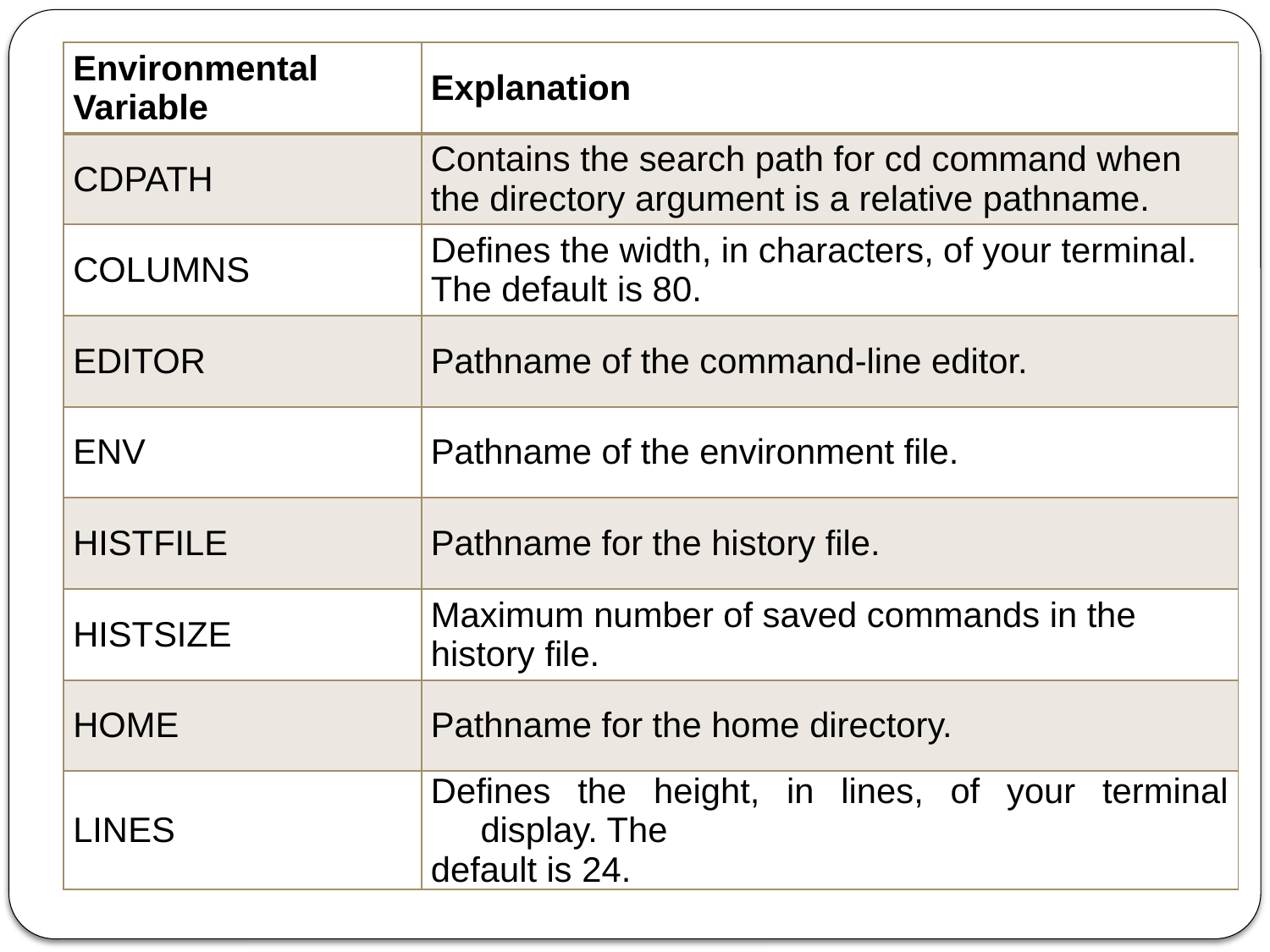

| Environmental Variable | Explanation |
| --- | --- |
| CDPATH | Contains the search path for cd command when the directory argument is a relative pathname. |
| COLUMNS | Defines the width, in characters, of your terminal. The default is 80. |
| EDITOR | Pathname of the command-line editor. |
| ENV | Pathname of the environment file. |
| HISTFILE | Pathname for the history file. |
| HISTSIZE | Maximum number of saved commands in the history file. |
| HOME | Pathname for the home directory. |
| LINES | Defines the height, in lines, of your terminal display. The default is 24. |